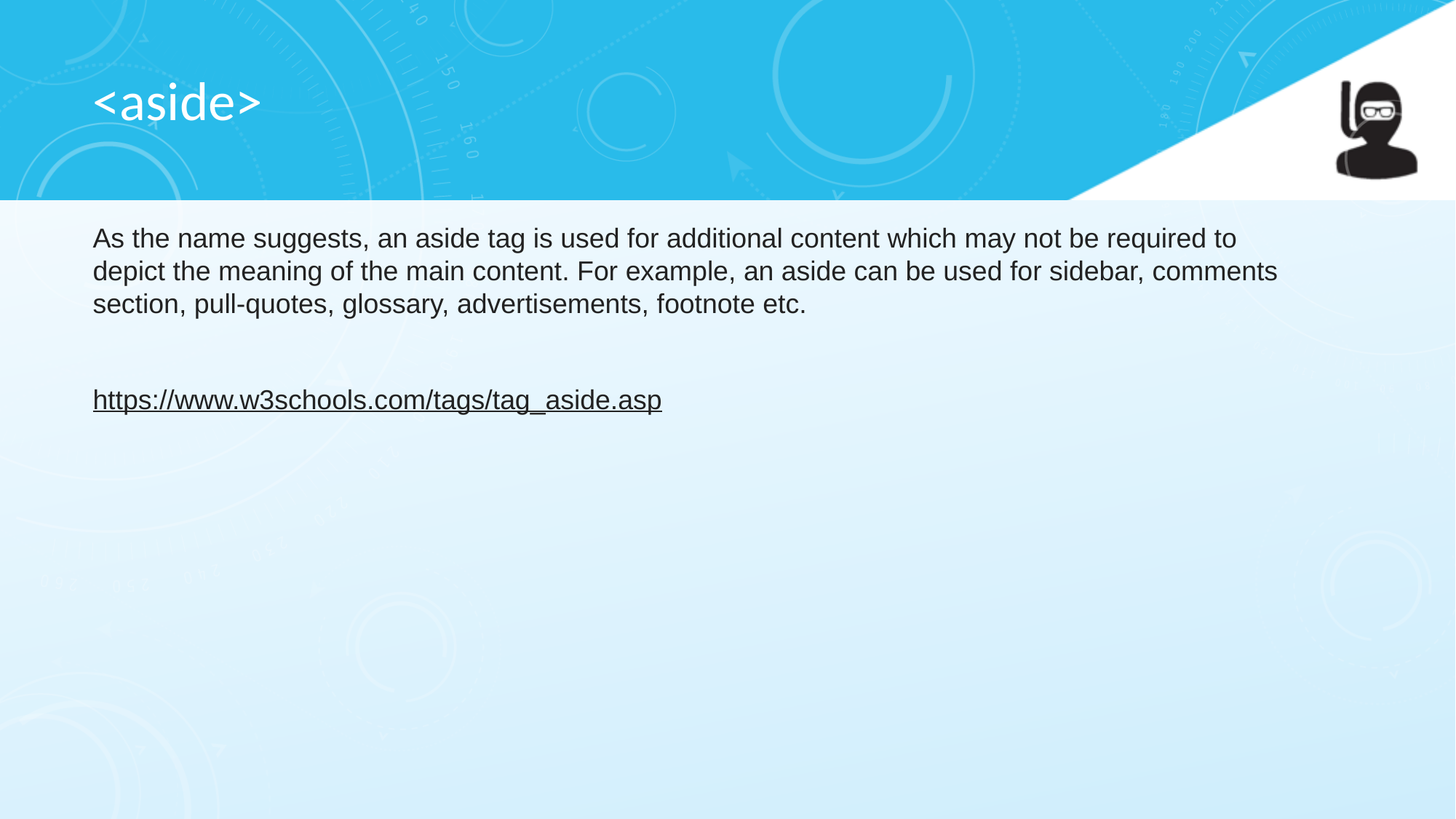

# <aside>
As the name suggests, an aside tag is used for additional content which may not be required to depict the meaning of the main content. For example, an aside can be used for sidebar, comments section, pull-quotes, glossary, advertisements, footnote etc.

https://www.w3schools.com/tags/tag_aside.asp